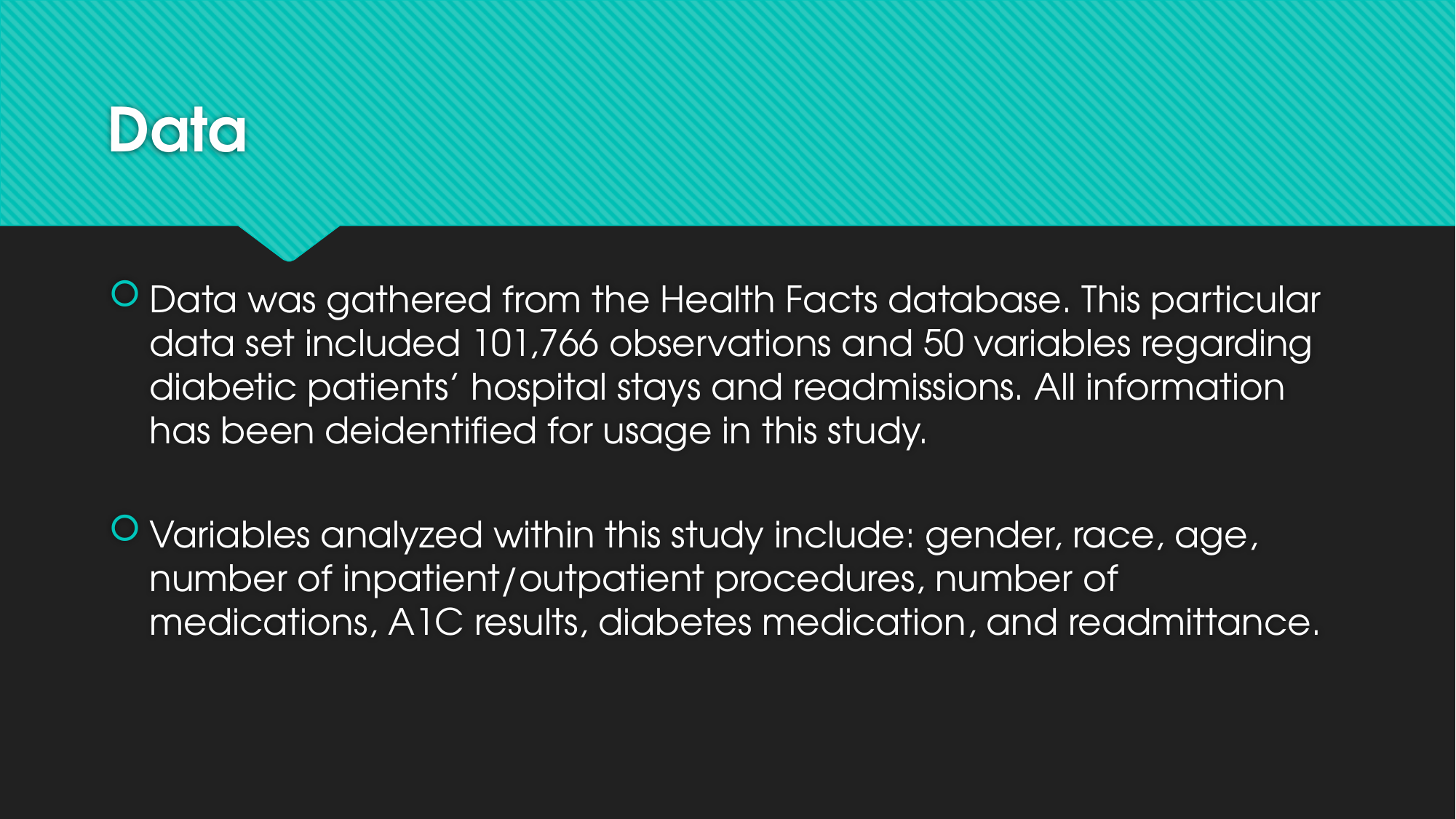

# Data
Data was gathered from the Health Facts database. This particular data set included 101,766 observations and 50 variables regarding diabetic patients’ hospital stays and readmissions. All information has been deidentified for usage in this study.
Variables analyzed within this study include: gender, race, age, number of inpatient/outpatient procedures, number of medications, A1C results, diabetes medication, and readmittance.